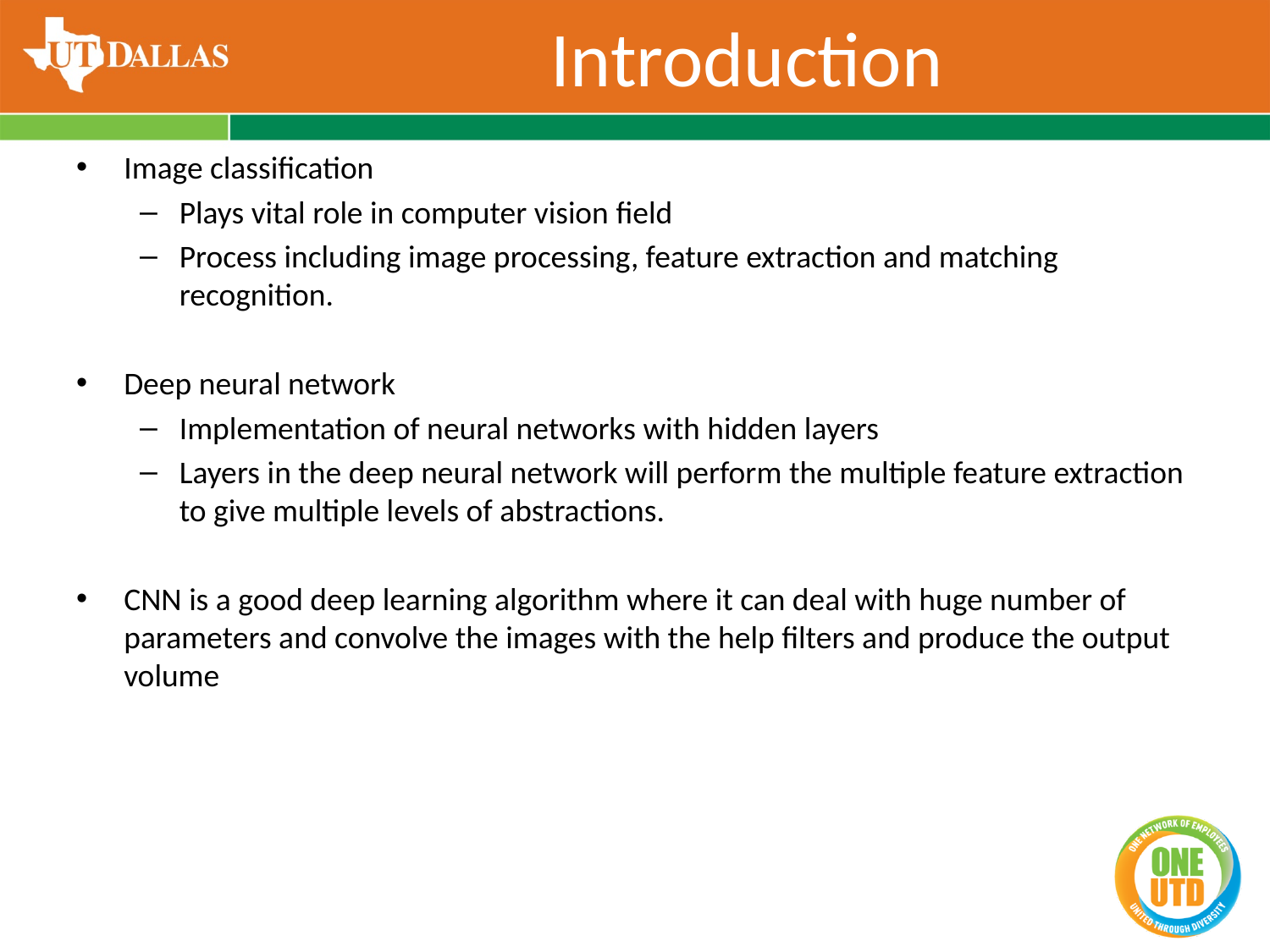

# Introduction
Image classification
Plays vital role in computer vision field
Process including image processing, feature extraction and matching recognition.

Deep neural network
Implementation of neural networks with hidden layers
Layers in the deep neural network will perform the multiple feature extraction to give multiple levels of abstractions.

CNN is a good deep learning algorithm where it can deal with huge number of parameters and convolve the images with the help filters and produce the output volume